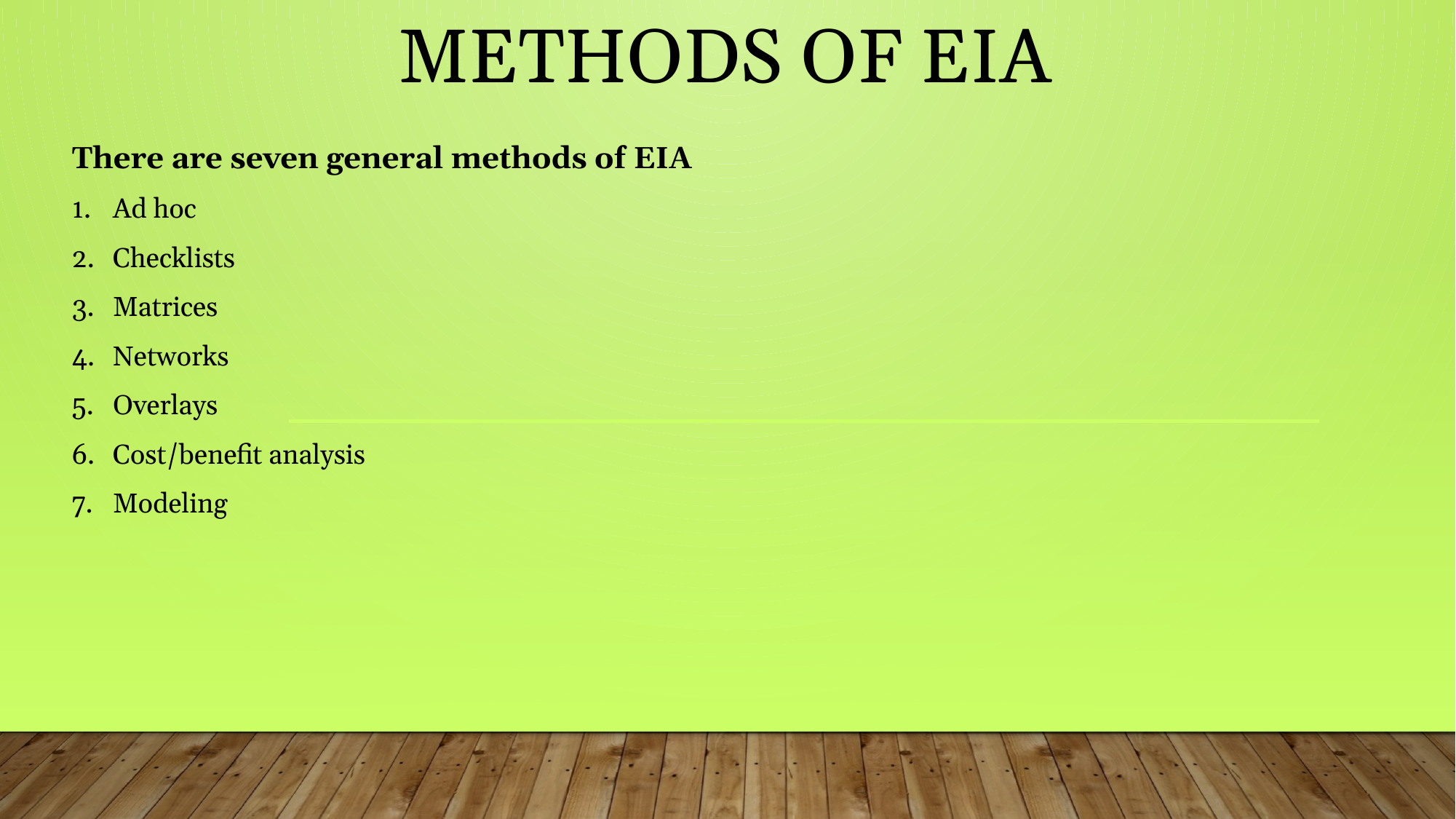

# Methods of EIA
There are seven general methods of EIA
Ad hoc
Checklists
Matrices
Networks
Overlays
Cost/benefit analysis
Modeling